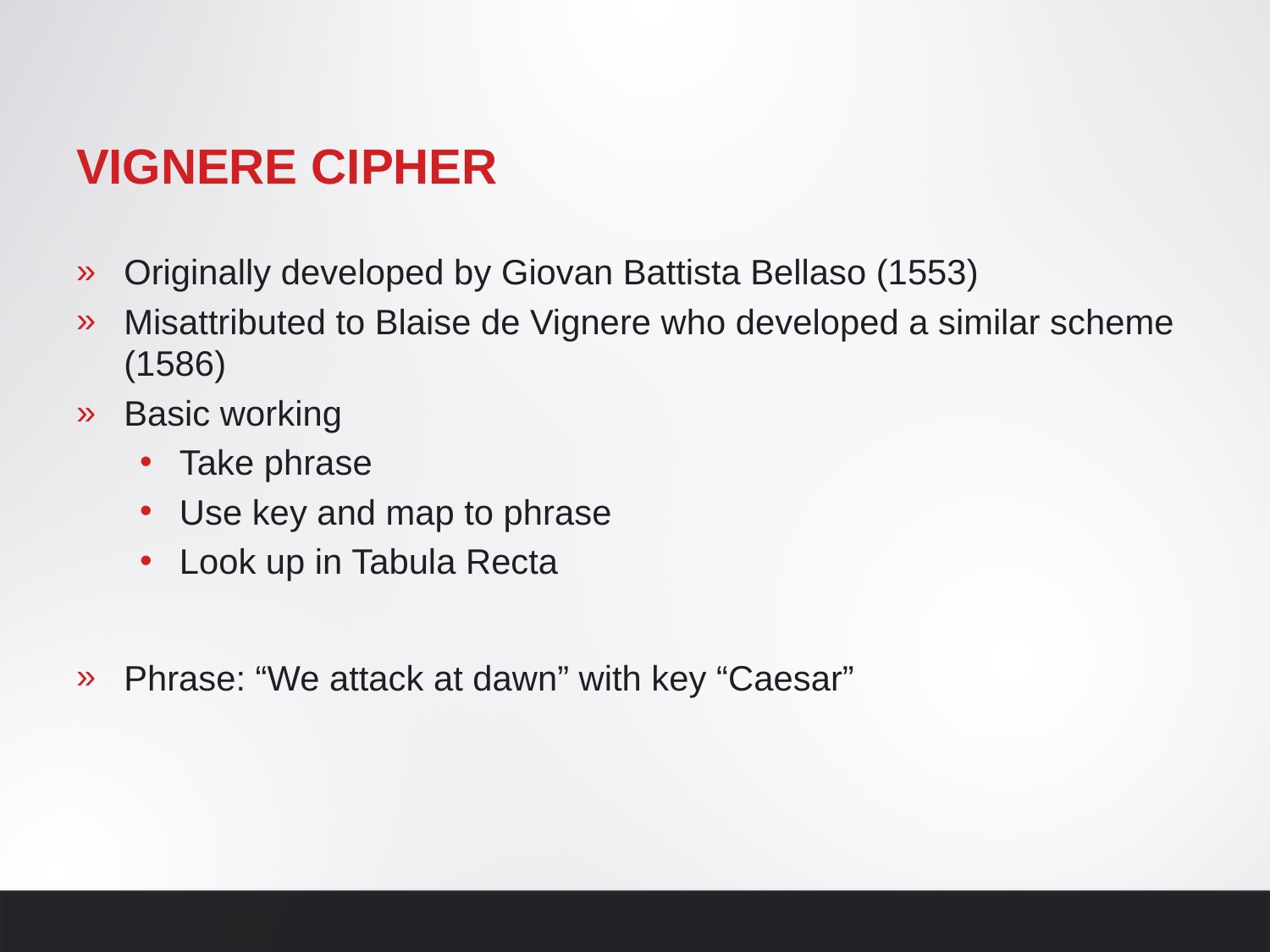

# Vignere cipher
Originally developed by Giovan Battista Bellaso (1553)
Misattributed to Blaise de Vignere who developed a similar scheme (1586)
Basic working
Take phrase
Use key and map to phrase
Look up in Tabula Recta

Phrase: “We attack at dawn” with key “Caesar”